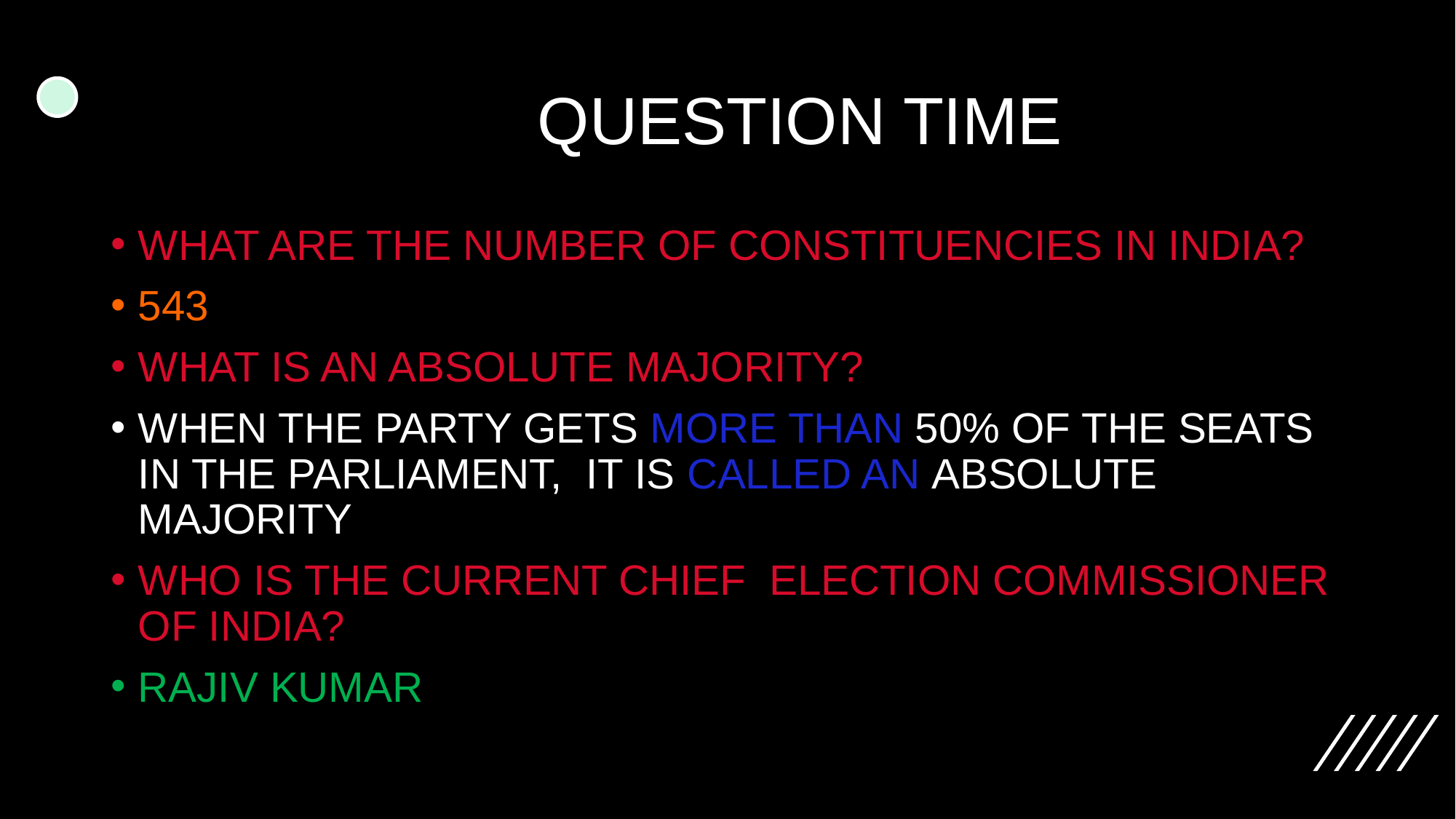

# QUESTION TIME
WHAT ARE THE NUMBER OF CONSTITUENCIES IN INDIA?
543
WHAT IS AN ABSOLUTE MAJORITY?
WHEN THE PARTY GETS MORE THAN 50% OF THE SEATS IN THE PARLIAMENT,  IT IS CALLED AN ABSOLUTE MAJORITY
WHO IS THE CURRENT CHIEF  ELECTION COMMISSIONER OF INDIA?
RAJIV KUMAR